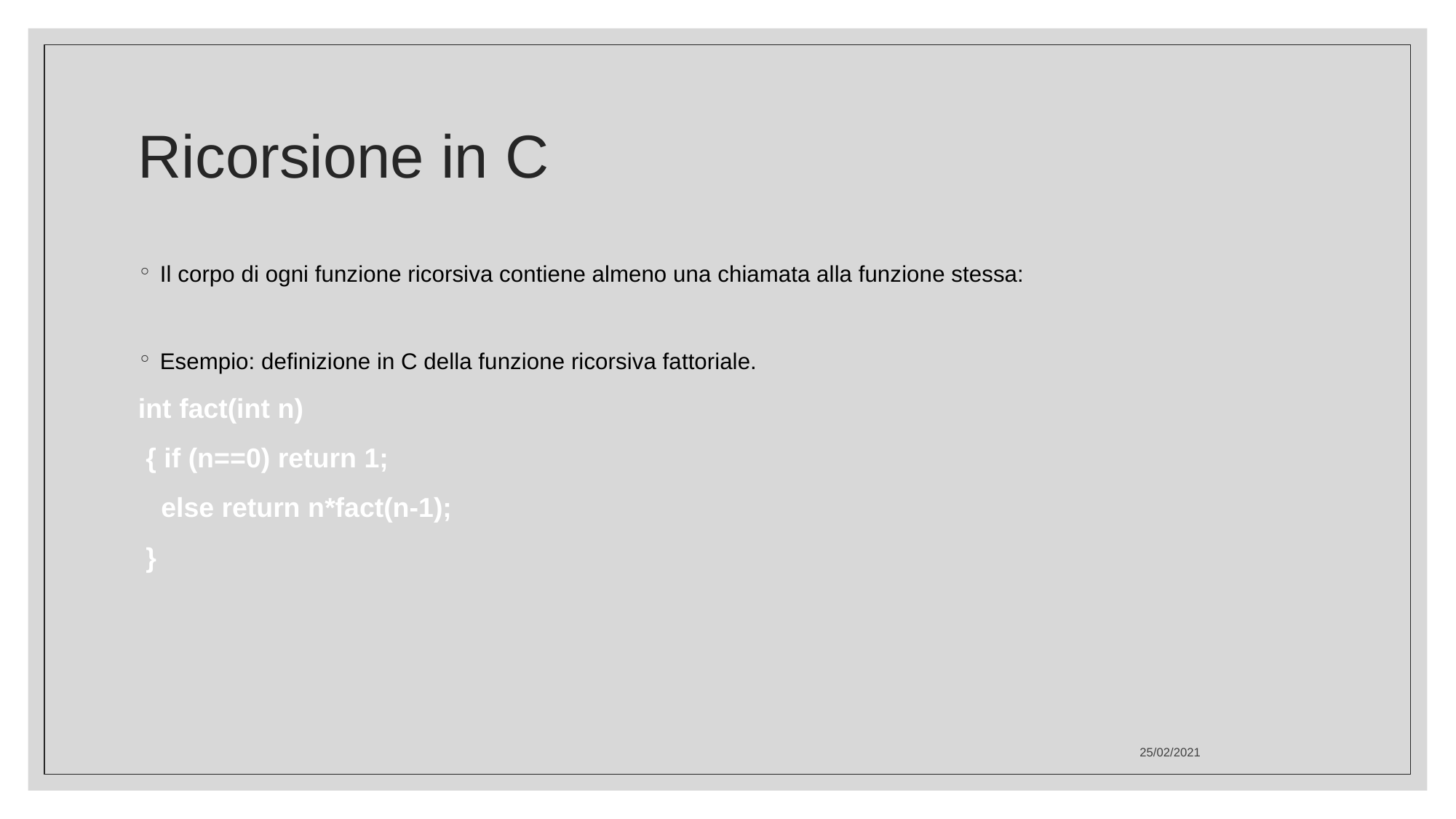

# Ricorsione in C
Il corpo di ogni funzione ricorsiva contiene almeno una chiamata alla funzione stessa:

Esempio: definizione in C della funzione ricorsiva fattoriale.
int fact(int n)
 { if (n==0) return 1;
   else return n*fact(n-1);
 }
25/02/2021